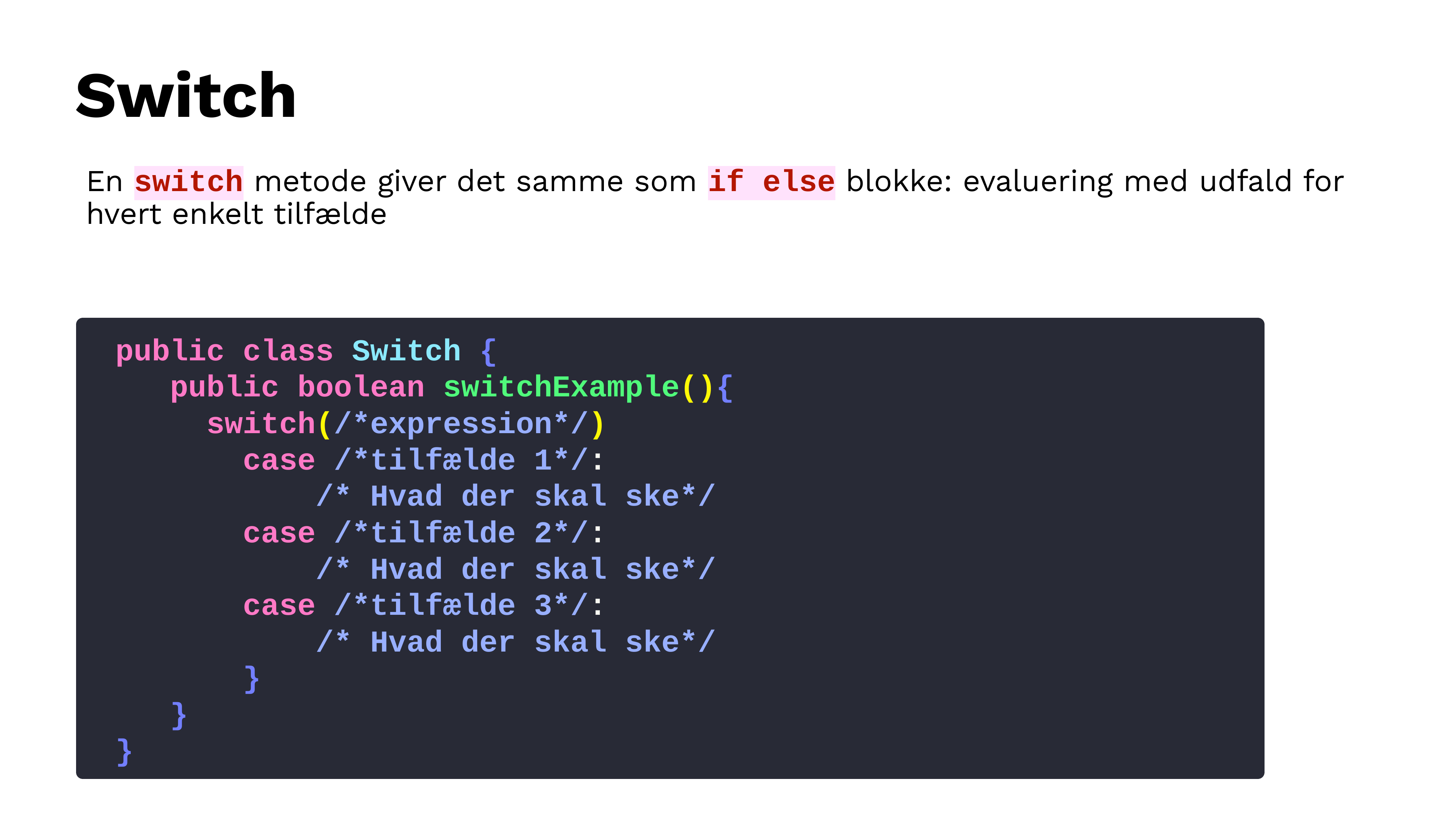

# Switch
En switch metode giver det samme som if else blokke: evaluering med udfald for hvert enkelt tilfælde
public class Switch {
   public boolean switchExample(){
     switch(/*expression*/)
       case /*tilfælde 1*/:
           /* Hvad der skal ske*/
       case /*tilfælde 2*/:
           /* Hvad der skal ske*/
       case /*tilfælde 3*/:
           /* Hvad der skal ske*/
       }
   }
}